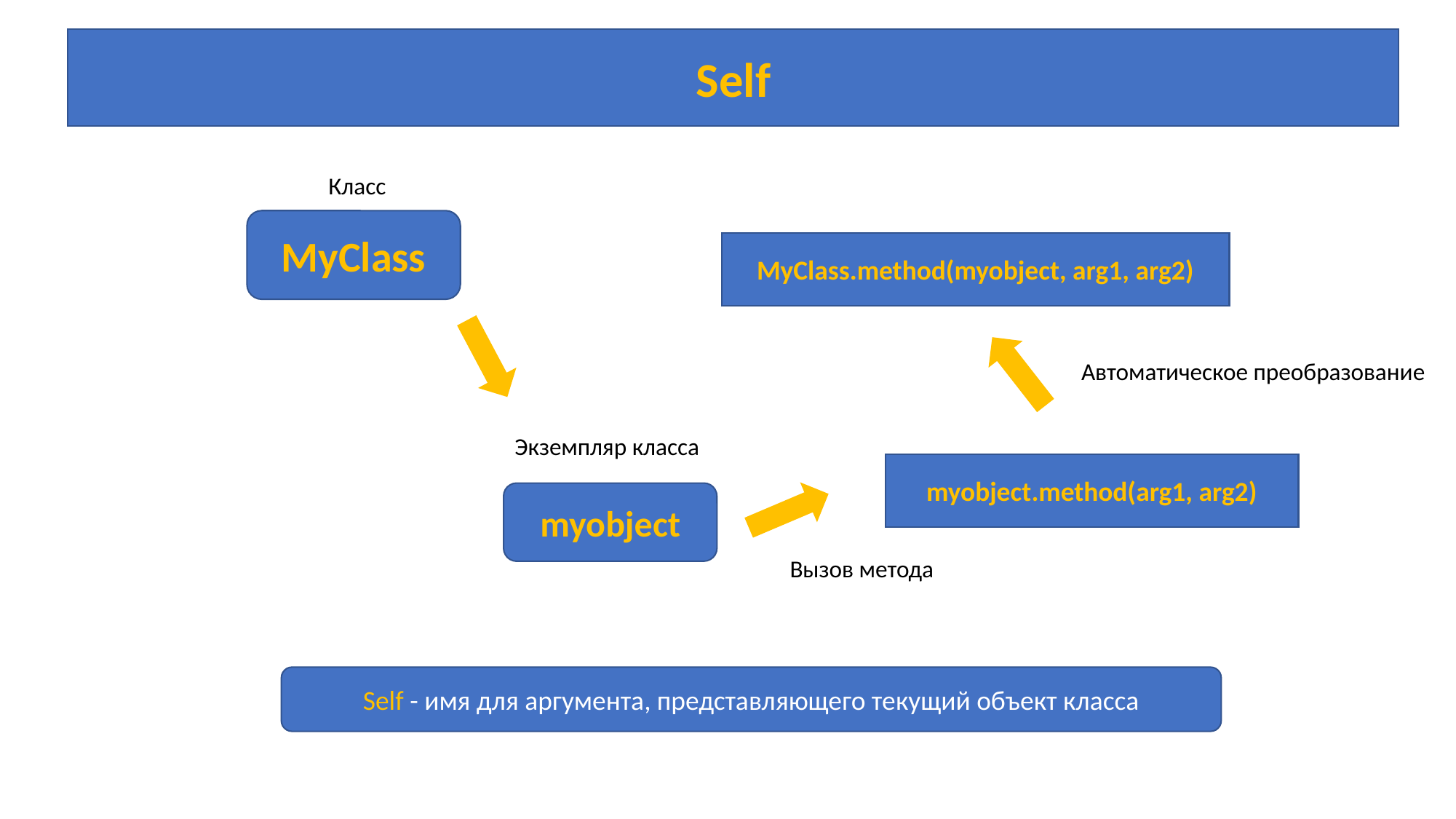

Self
Класс
MyClass
MyClass.method(myobject, arg1, arg2)

Автоматическое преобразование
Экземпляр класса
myobject.method(arg1, arg2)

myobject
Вызов метода
Self - имя для аргумента, представляющего текущий объект класса